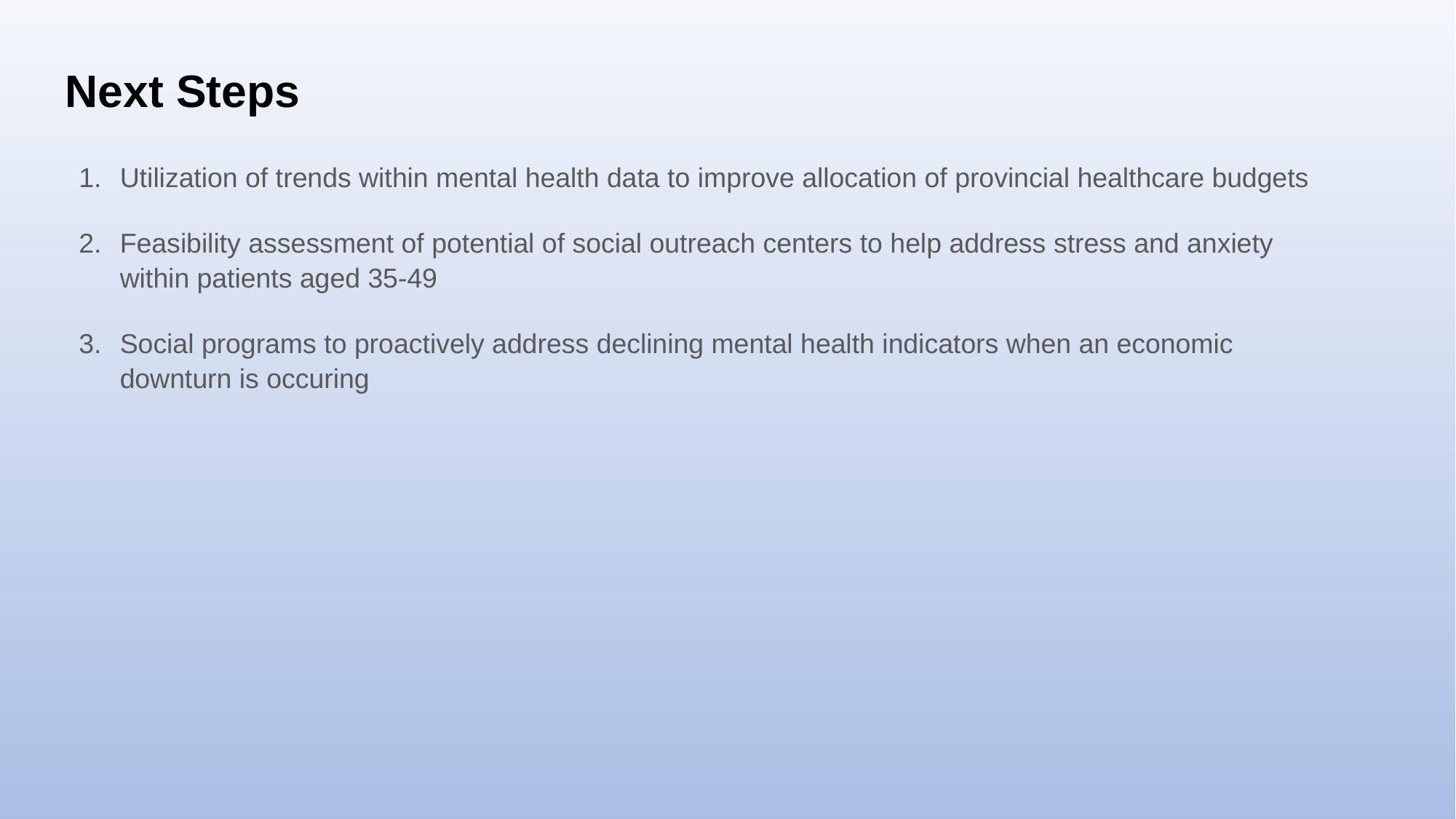

Next Steps
Utilization of trends within mental health data to improve allocation of provincial healthcare budgets
Feasibility assessment of potential of social outreach centers to help address stress and anxiety within patients aged 35-49
Social programs to proactively address declining mental health indicators when an economic downturn is occuring